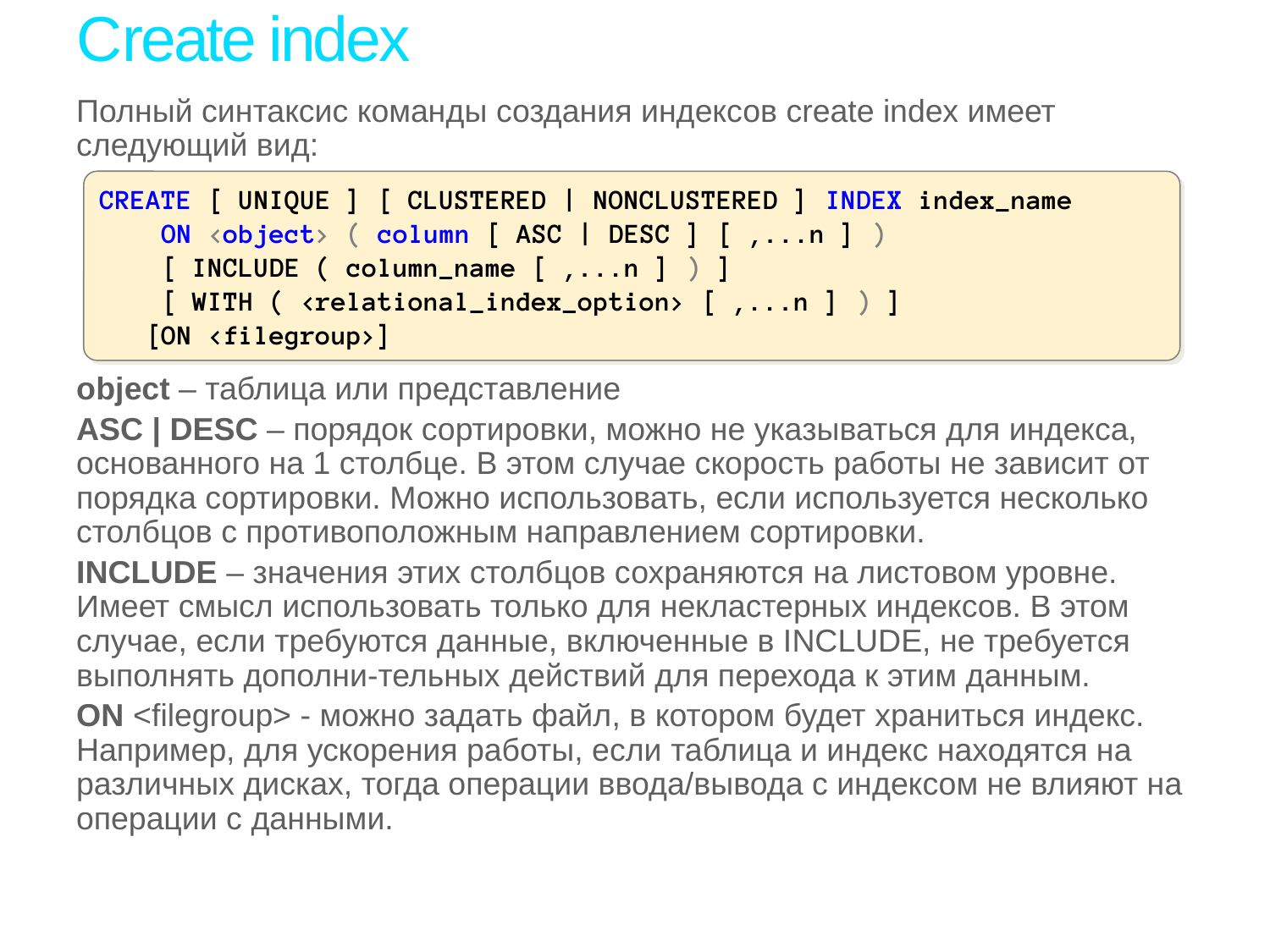

# Сreate index
Полный синтаксис команды создания индексов create index имеет следующий вид:

object – таблица или представление
ASC | DESC – порядок сортировки, можно не указываться для индекса, основанного на 1 столбце. В этом случае скорость работы не зависит от порядка сортировки. Можно использовать, если используется несколько столбцов с противоположным направлением сортировки.
INCLUDE – значения этих столбцов сохраняются на листовом уровне. Имеет смысл использовать только для некластерных индексов. В этом случае, если требуются данные, включенные в INCLUDE, не требуется выполнять дополни-тельных действий для перехода к этим данным.
ON <filegroup> - можно задать файл, в котором будет храниться индекс. Например, для ускорения работы, если таблица и индекс находятся на различных дисках, тогда операции ввода/вывода с индексом не влияют на операции с данными.

CREATE [ UNIQUE ] [ CLUSTERED | NONCLUSTERED ] INDEX index_name
    ON <object> ( column [ ASC | DESC ] [ ,...n ] )
    [ INCLUDE ( column_name [ ,...n ] ) ]
    [ WITH ( <relational_index_option> [ ,...n ] ) ]
   [ON <filegroup>]